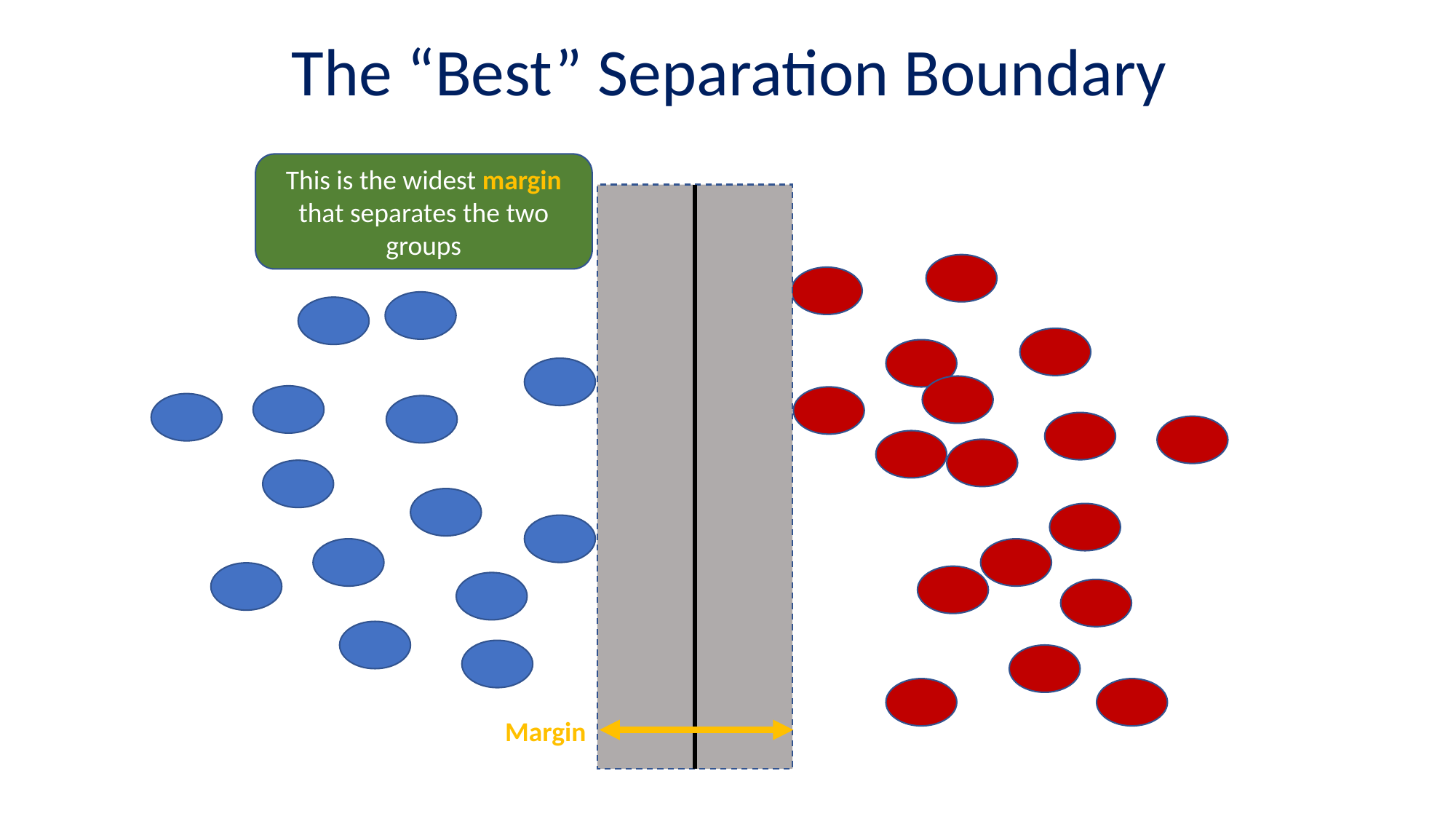

# The “Best” Separation Boundary
This is the widest margin that separates the two groups

Margin